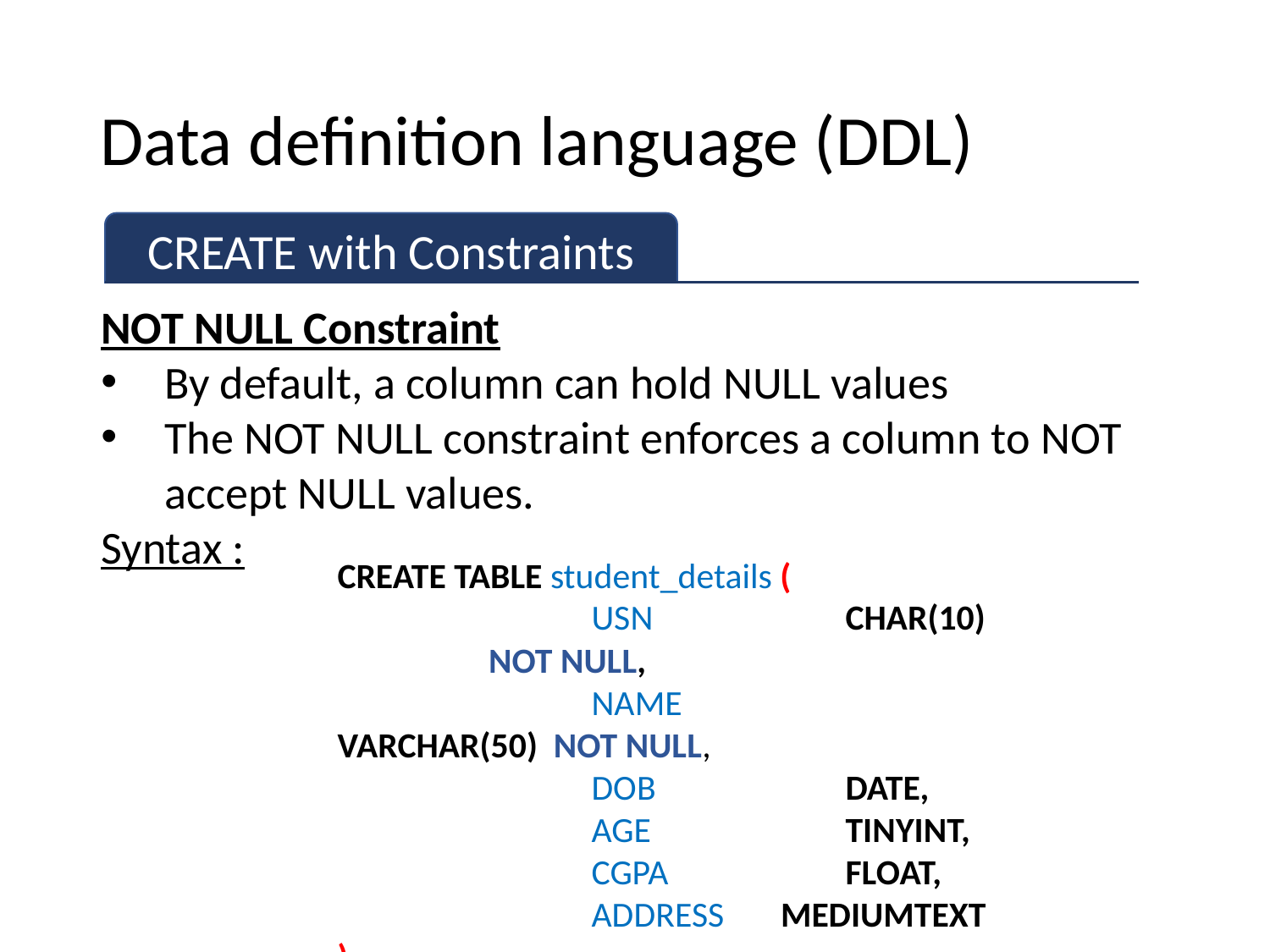

# Data definition language (DDL)
CREATE with Constraints
NOT NULL Constraint
By default, a column can hold NULL values
The NOT NULL constraint enforces a column to NOT accept NULL values.
Syntax :
CREATE TABLE student_details (
		USN 	    	CHAR(10)   	   NOT NULL,
		NAME      	VARCHAR(50)  NOT NULL,
		DOB	    	DATE,
		AGE 	    	TINYINT,
		CGPA	 	FLOAT,
		ADDRESS       MEDIUMTEXT
);